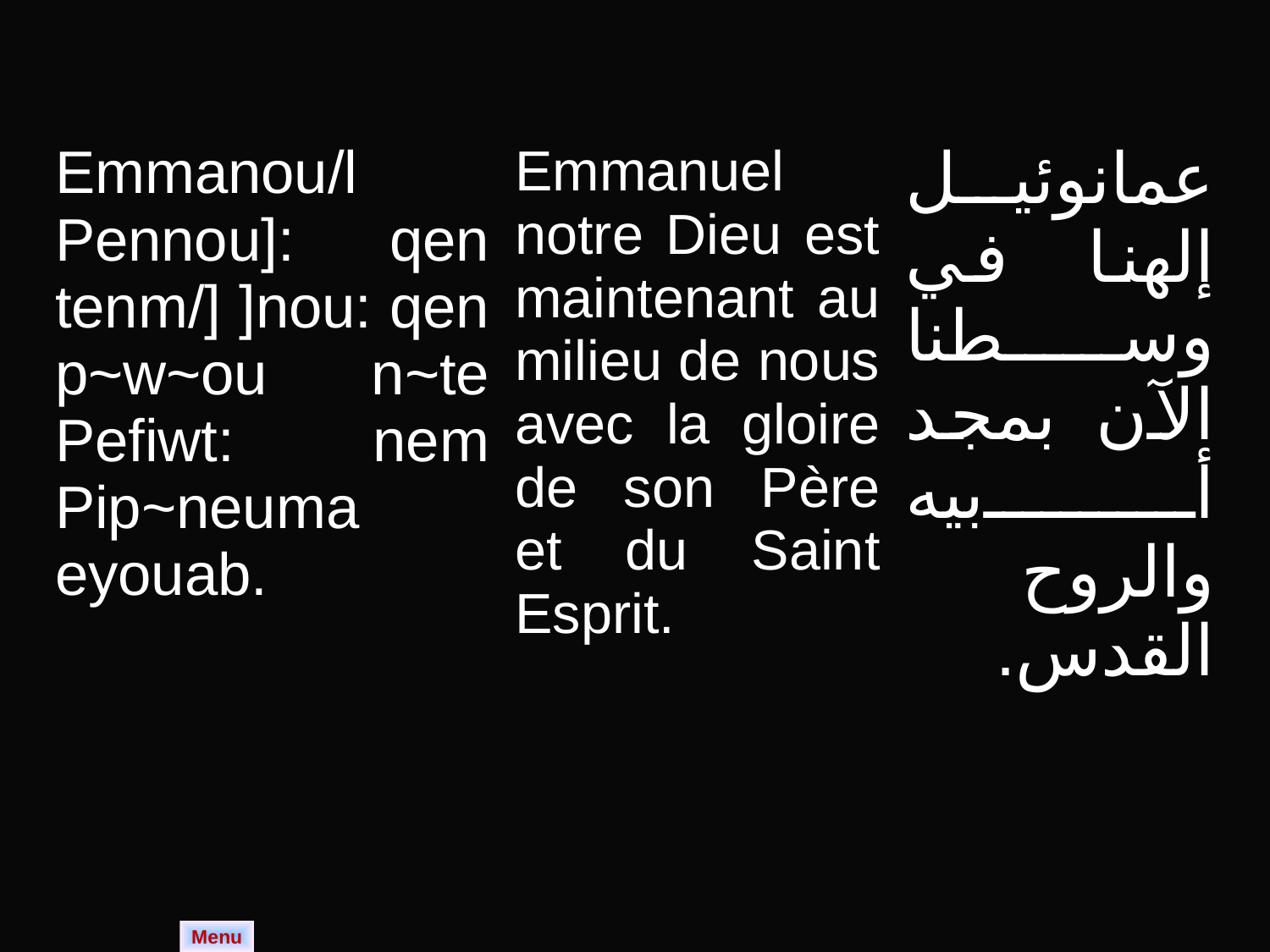

| Emmanou/l Pennou]: qen tenm/] ]nou: qen p~w~ou n~te Pefiwt: nem Pip~neuma eyouab. | Emmanuel notre Dieu est maintenant au milieu de nous avec la gloire de son Père et du Saint Esprit. | عمانوئيل إلهنا في وسطنا الآن بمجد أبيه والروح القدس. |
| --- | --- | --- |
Menu